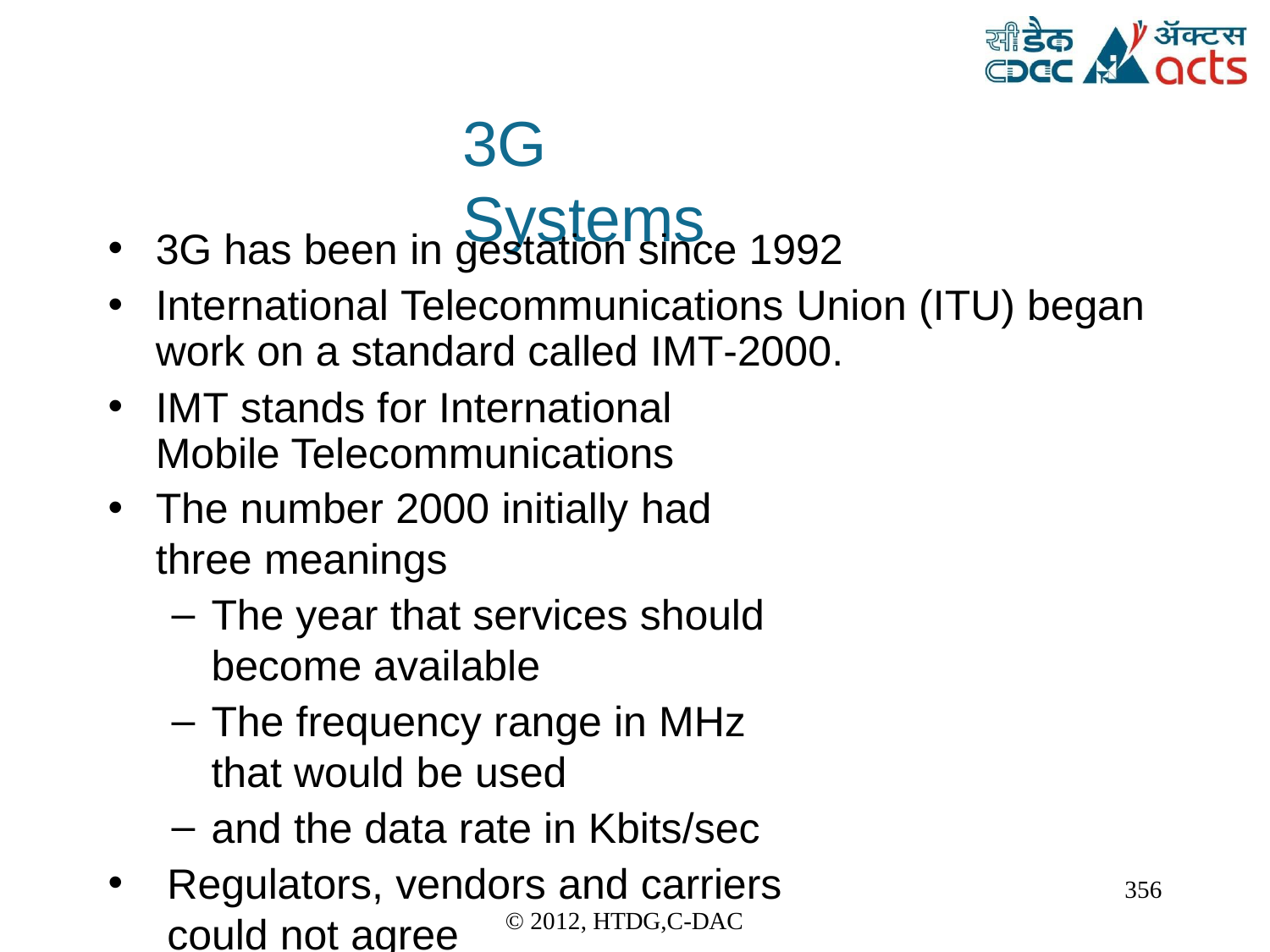

3G	Systems
3G has been in gestation since 1992
International Telecommunications Union (ITU) began
work on a standard called IMT-2000.

IMT stands for International Mobile Telecommunications
The number 2000 initially had three meanings
The year that services should become available
The frequency range in MHz that would be used
and the data rate in Kbits/sec
Regulators, vendors and carriers could not agree

The path to 3G will be gradual, and everyone wants to ensure compatibility with their existing systems
356
© 2012, HTDG,C-DAC